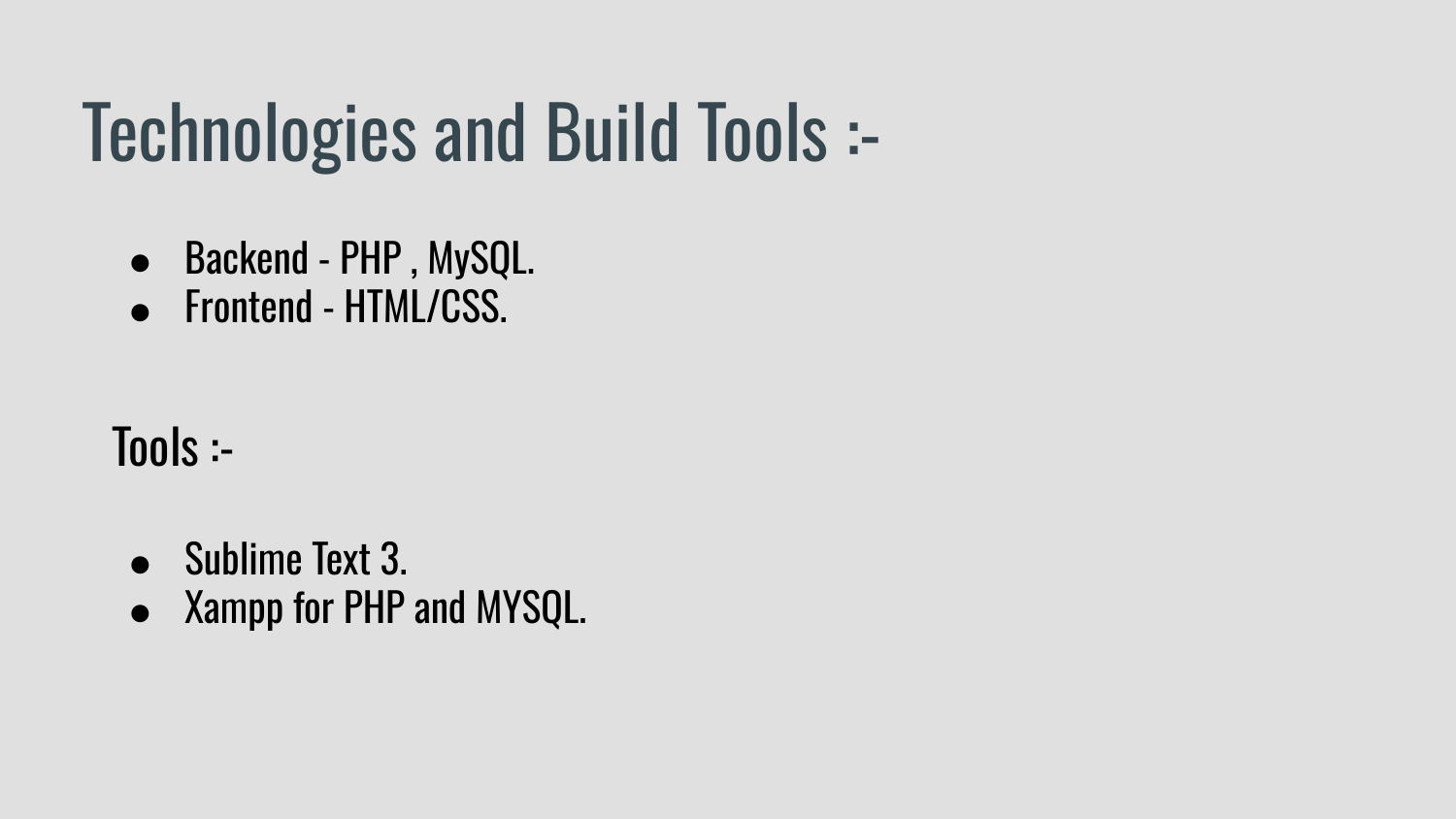

# Technologies and Build Tools :-
Backend - PHP , MySQL.
Frontend - HTML/CSS.

Tools :-

Sublime Text 3.
Xampp for PHP and MYSQL.